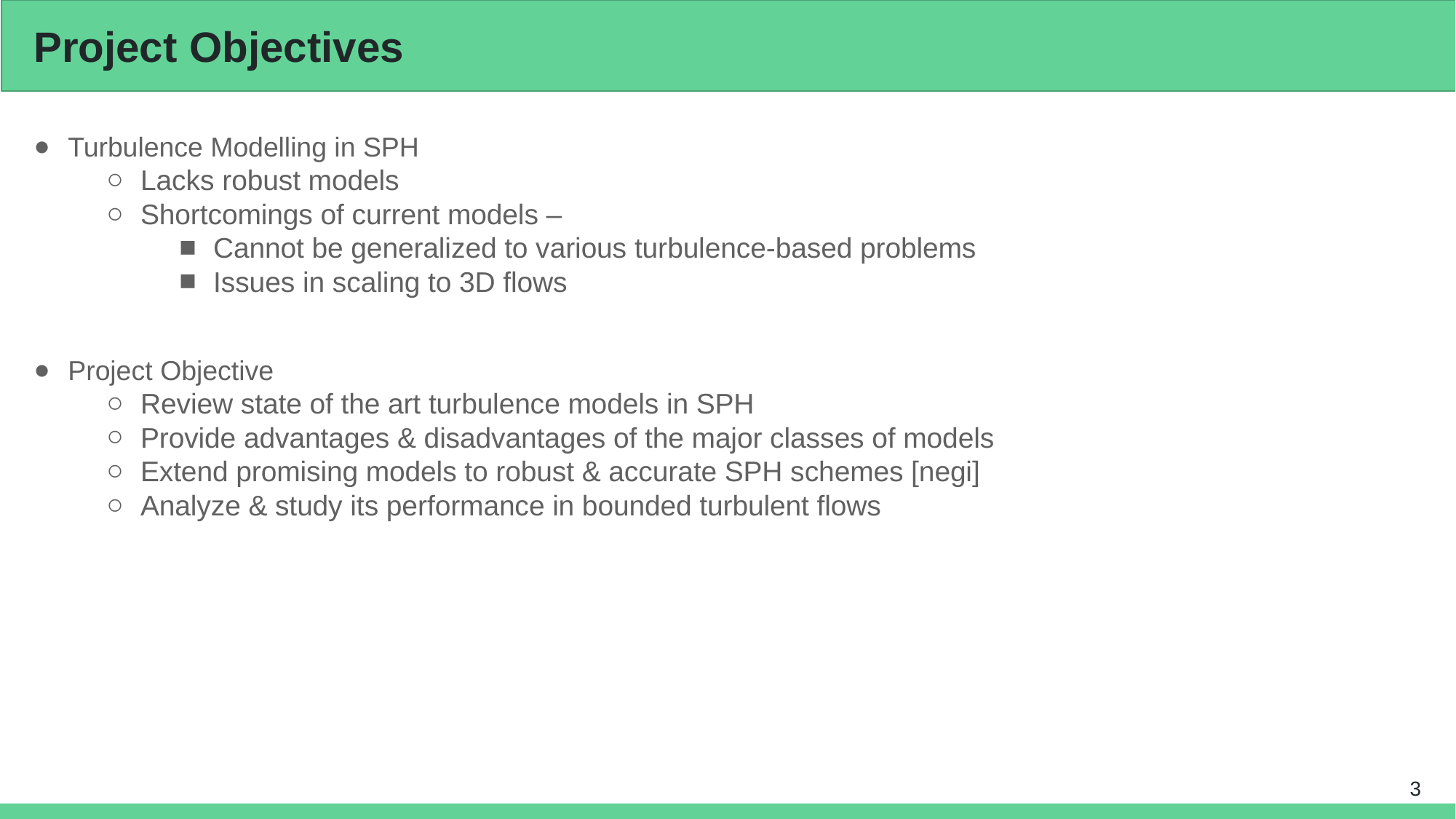

# Project Objectives
Turbulence Modelling in SPH
Lacks robust models
Shortcomings of current models –
Cannot be generalized to various turbulence-based problems
Issues in scaling to 3D flows

Project Objective
Review state of the art turbulence models in SPH
Provide advantages & disadvantages of the major classes of models
Extend promising models to robust & accurate SPH schemes [negi]
Analyze & study its performance in bounded turbulent flows

3